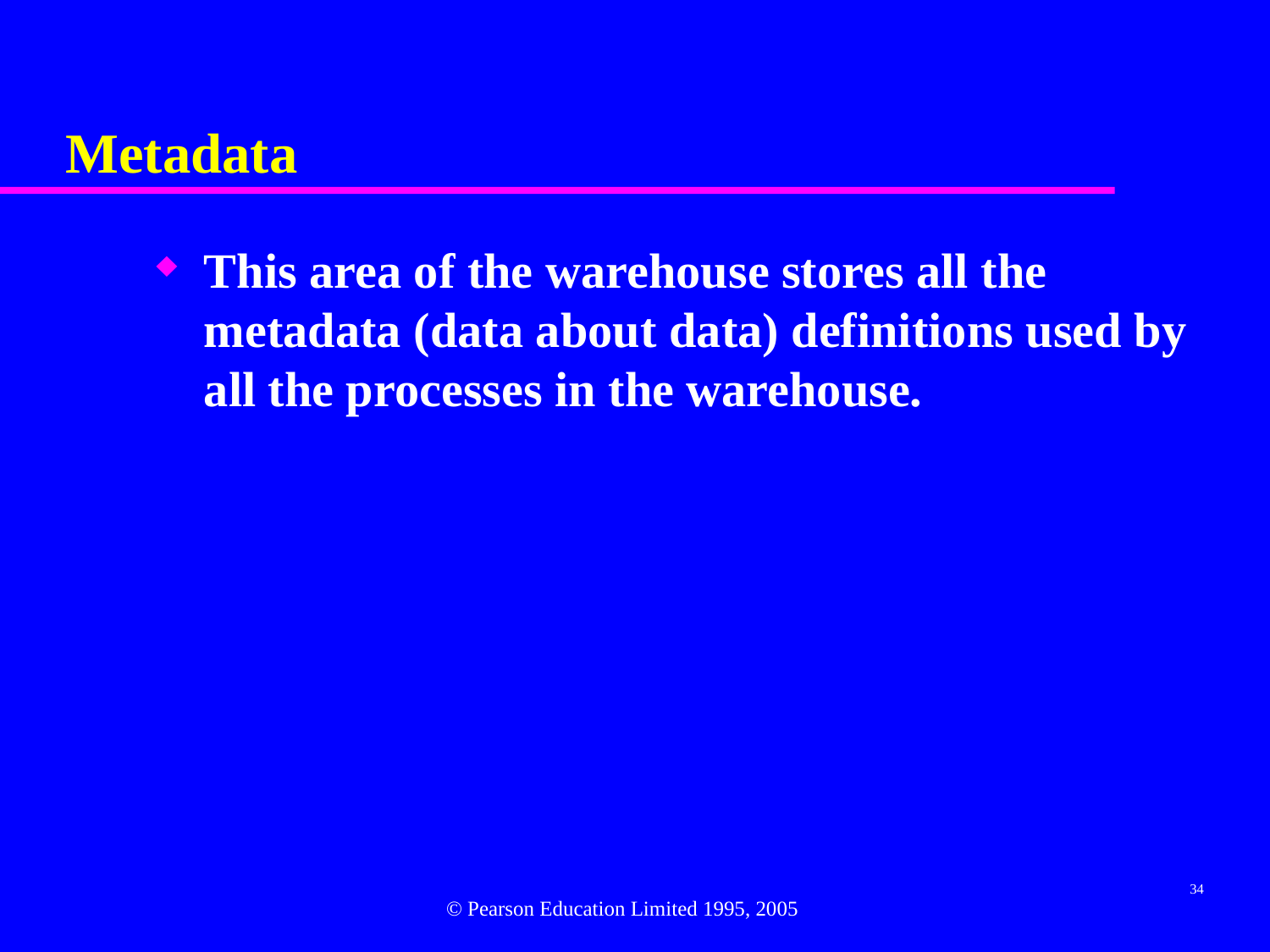

# Metadata
This area of the warehouse stores all the metadata (data about data) definitions used by all the processes in the warehouse.
34
© Pearson Education Limited 1995, 2005